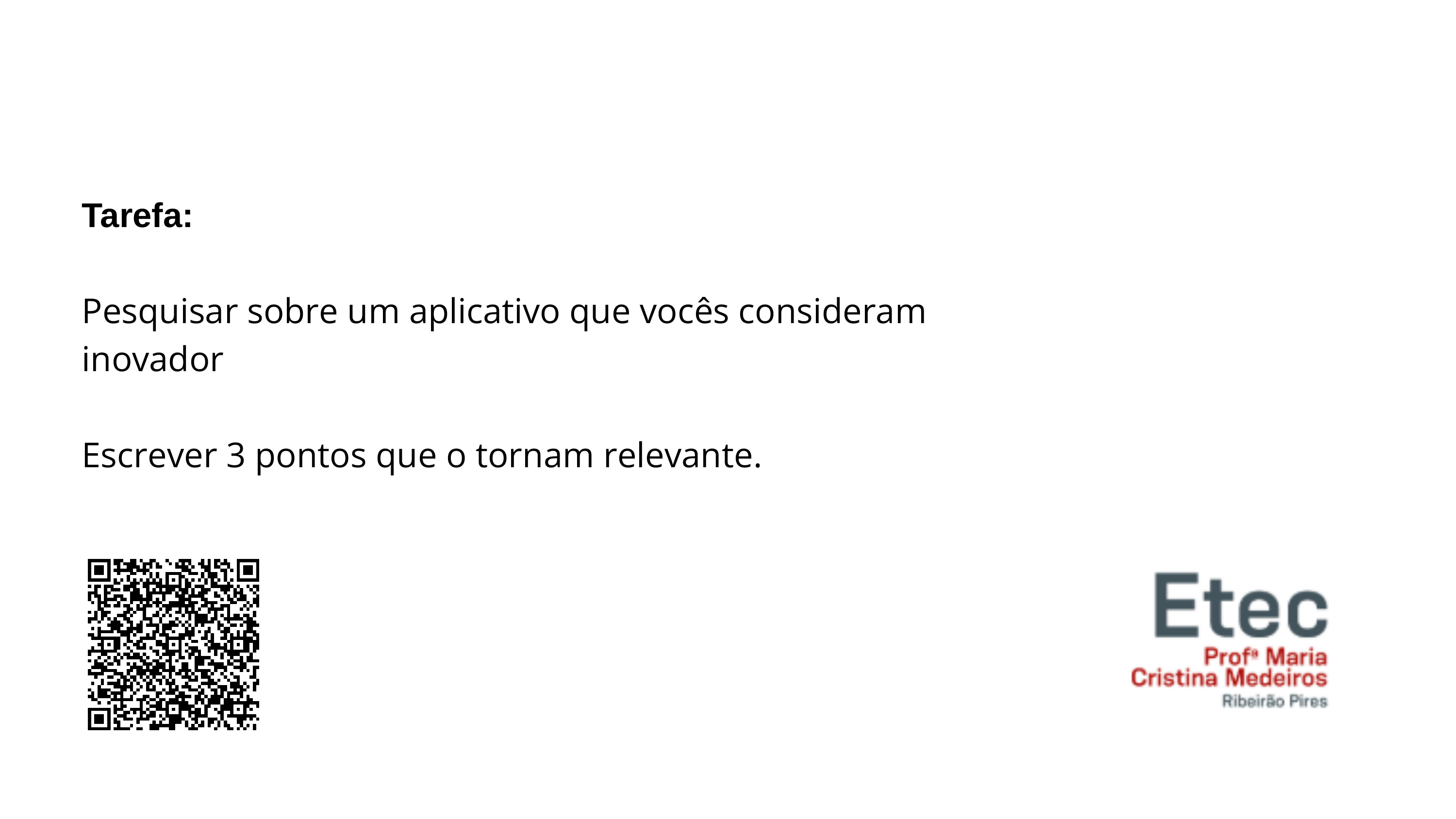

Tarefa:

Pesquisar sobre um aplicativo que vocês consideram inovador

Escrever 3 pontos que o tornam relevante.